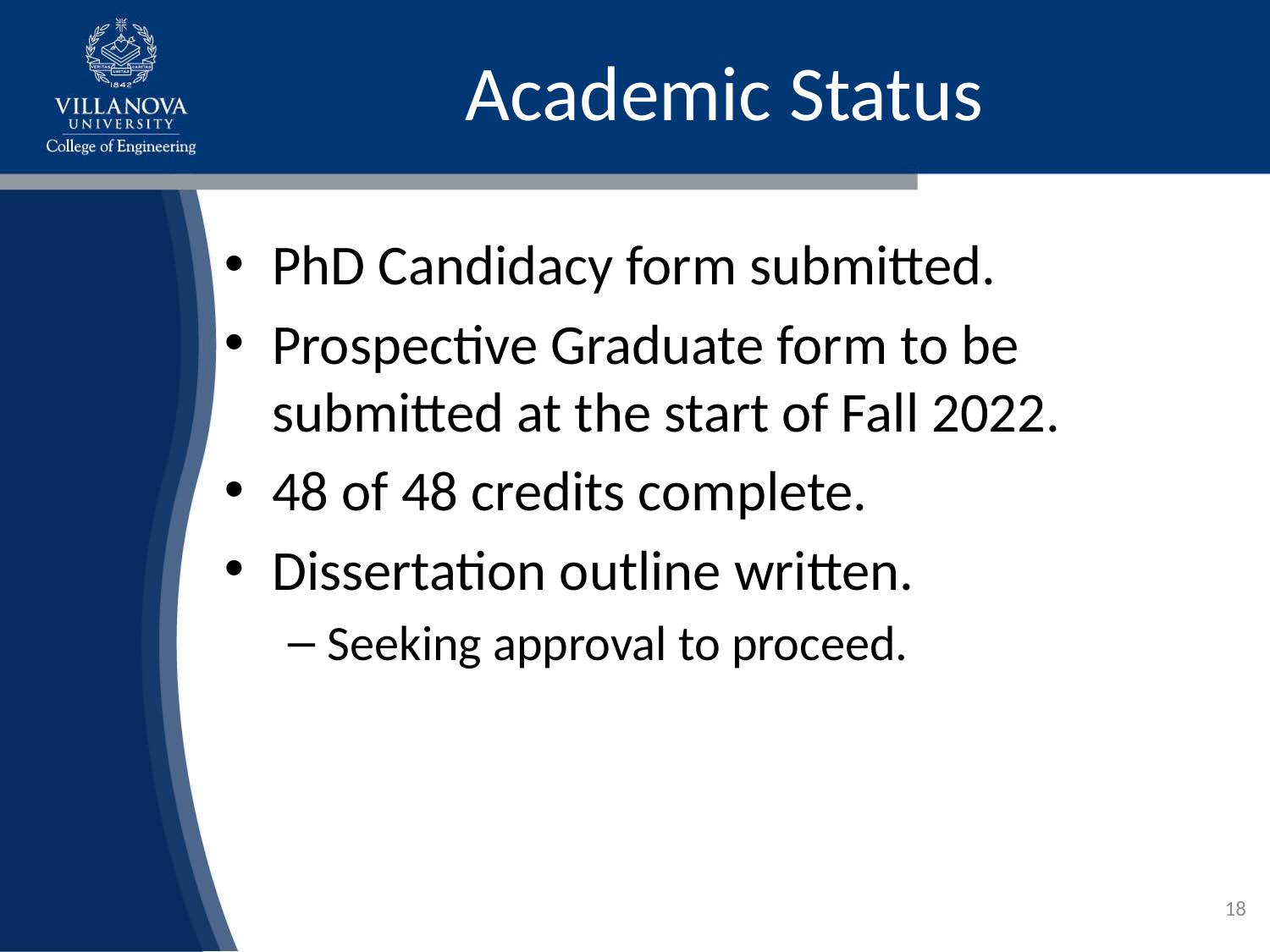

# Academic Status
PhD Candidacy form submitted.
Prospective Graduate form to be submitted at the start of Fall 2022.
48 of 48 credits complete.
Dissertation outline written.
Seeking approval to proceed.

18